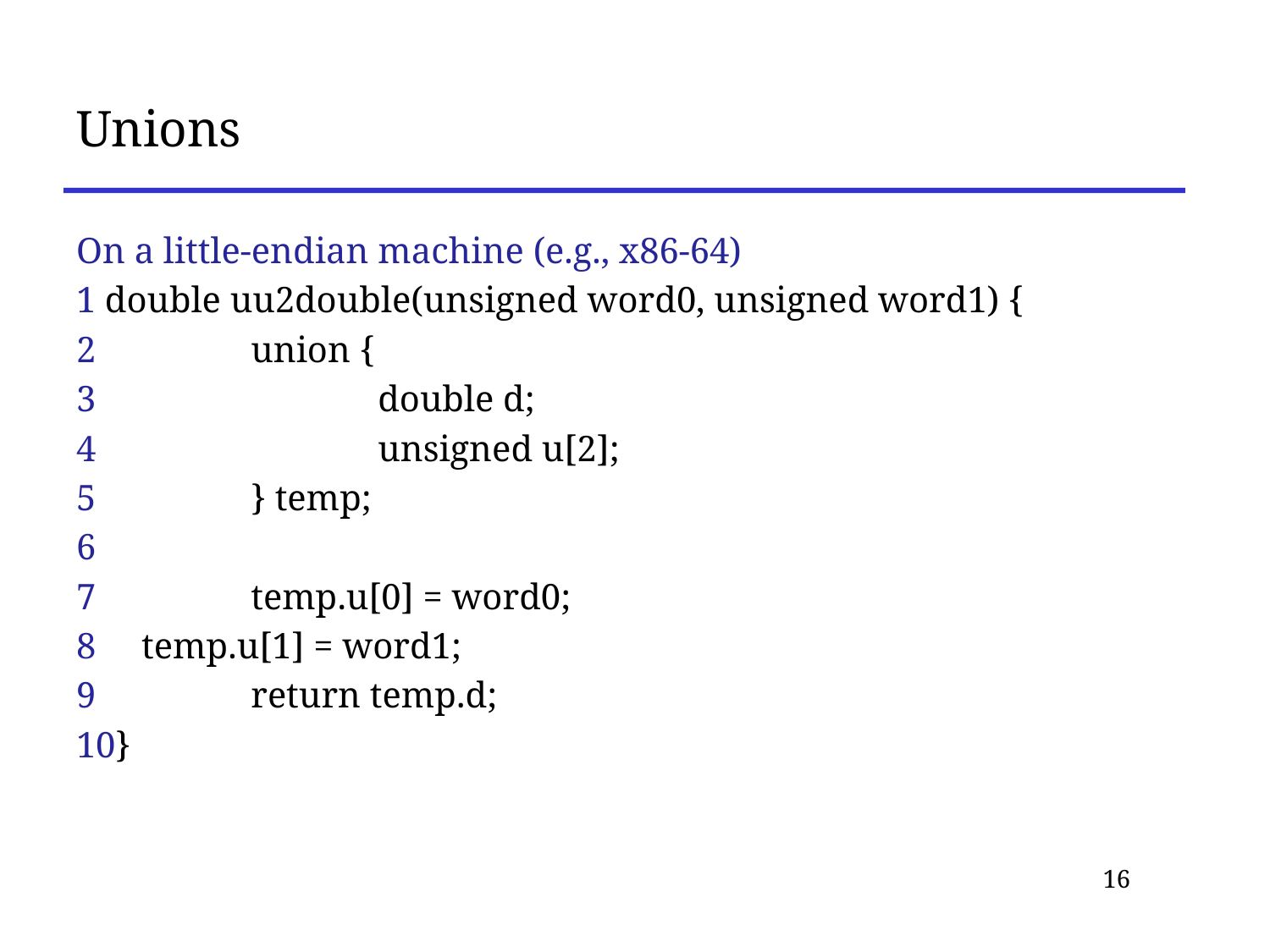

# Unions
On a little-endian machine (e.g., x86-64)
1 double uu2double(unsigned word0, unsigned word1) {
2 		union {
3 			double d;
4 			unsigned u[2];
5 		} temp;
6
7 		temp.u[0] = word0;
8     temp.u[1] = word1;
9 		return temp.d;
10}

16